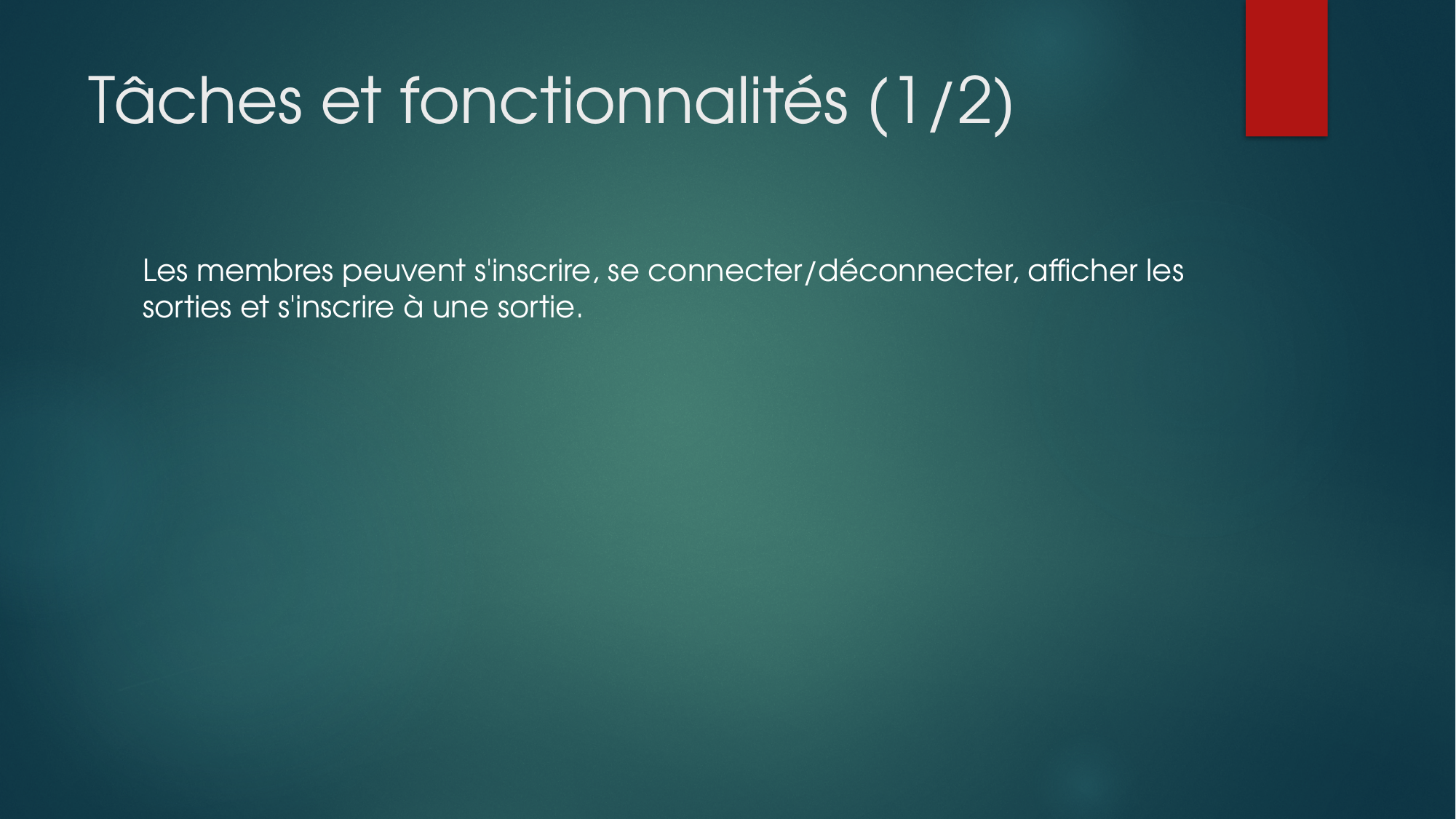

# Tâches et fonctionnalités (1/2)
Les membres peuvent s'inscrire, se connecter/déconnecter, afficher les sorties et s'inscrire à une sortie.